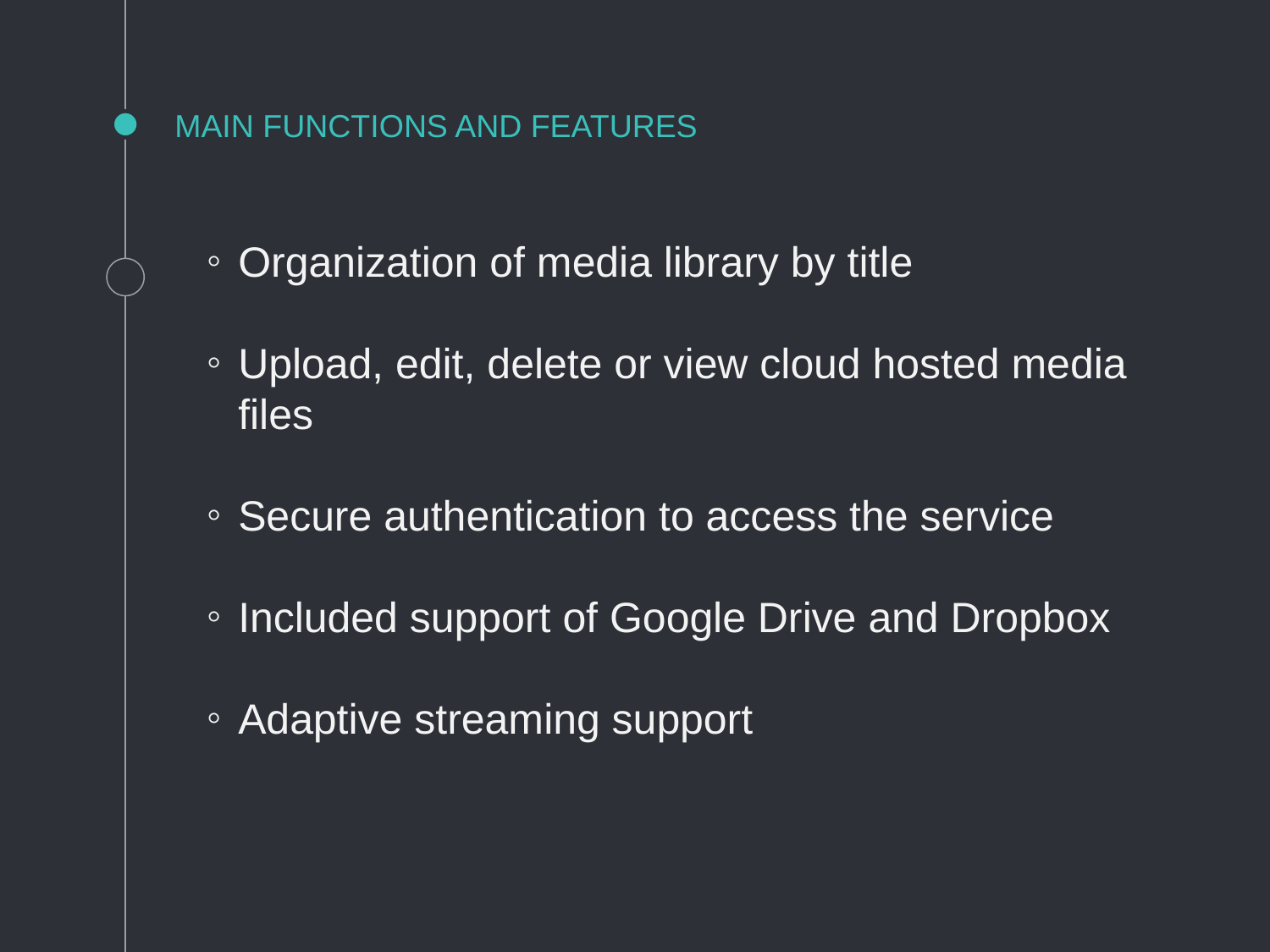

# MAIN FUNCTIONS AND FEATURES
Organization of media library by title

Upload, edit, delete or view cloud hosted media files

Secure authentication to access the service

Included support of Google Drive and Dropbox

Adaptive streaming support